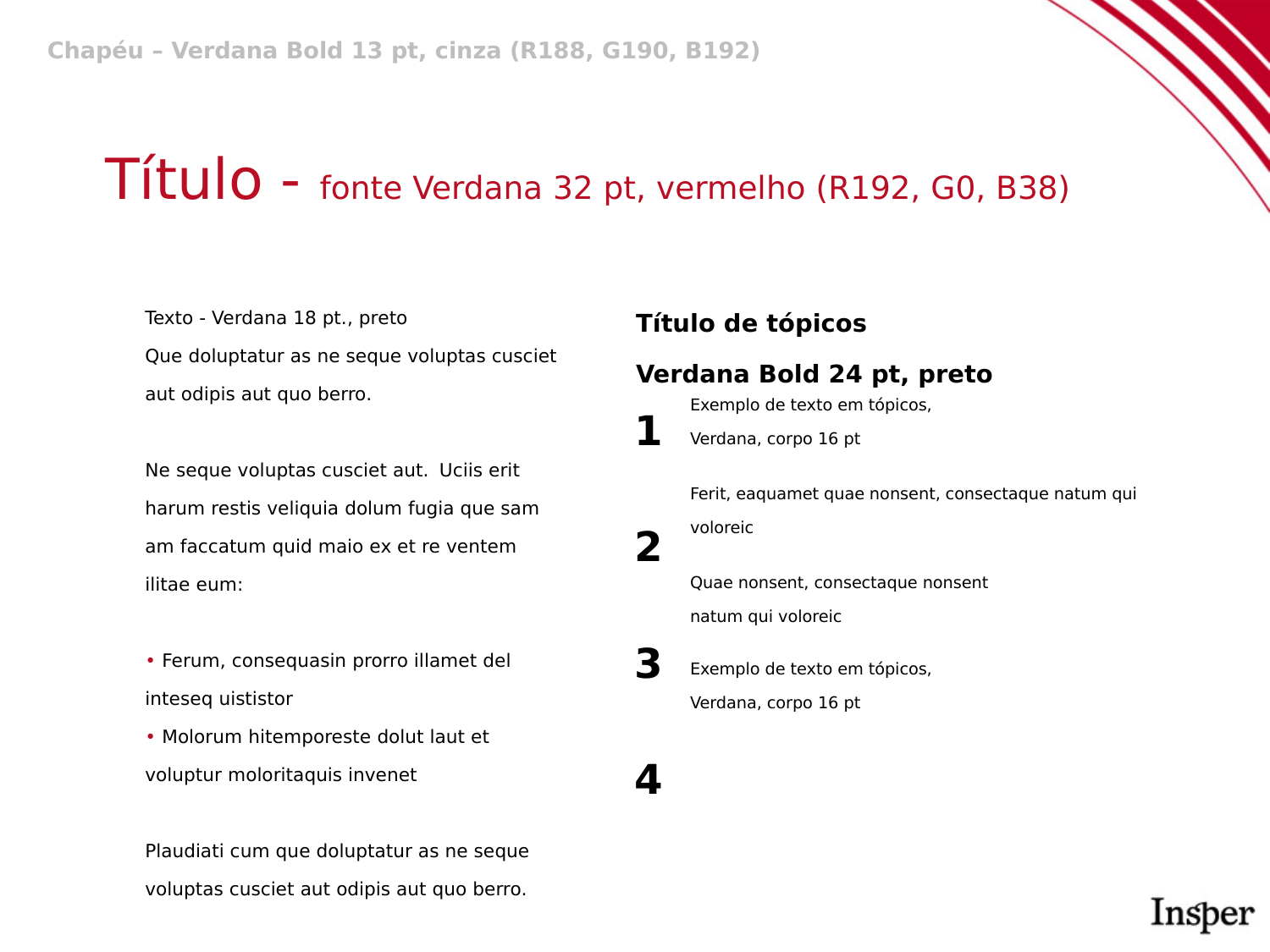

Chapéu – Verdana Bold 13 pt, cinza (R188, G190, B192)

Título - fonte Verdana 32 pt, vermelho (R192, G0, B38)
Texto - Verdana 18 pt., preto
Que doluptatur as ne seque voluptas cusciet aut odipis aut quo berro.

Ne seque voluptas cusciet aut. Uciis erit harum restis veliquia dolum fugia que sam am faccatum quid maio ex et re ventem ilitae eum:

• Ferum, consequasin prorro illamet del inteseq uististor
• Molorum hitemporeste dolut laut et voluptur moloritaquis invenet

Plaudiati cum que doluptatur as ne seque voluptas cusciet aut odipis aut quo berro.

Título de tópicos
Verdana Bold 24 pt, preto
Exemplo de texto em tópicos,
Verdana, corpo 16 pt
1
2
3
4
Ferit, eaquamet quae nonsent, consectaque natum qui voloreic
Quae nonsent, consectaque nonsent
natum qui voloreic
Exemplo de texto em tópicos,
Verdana, corpo 16 pt